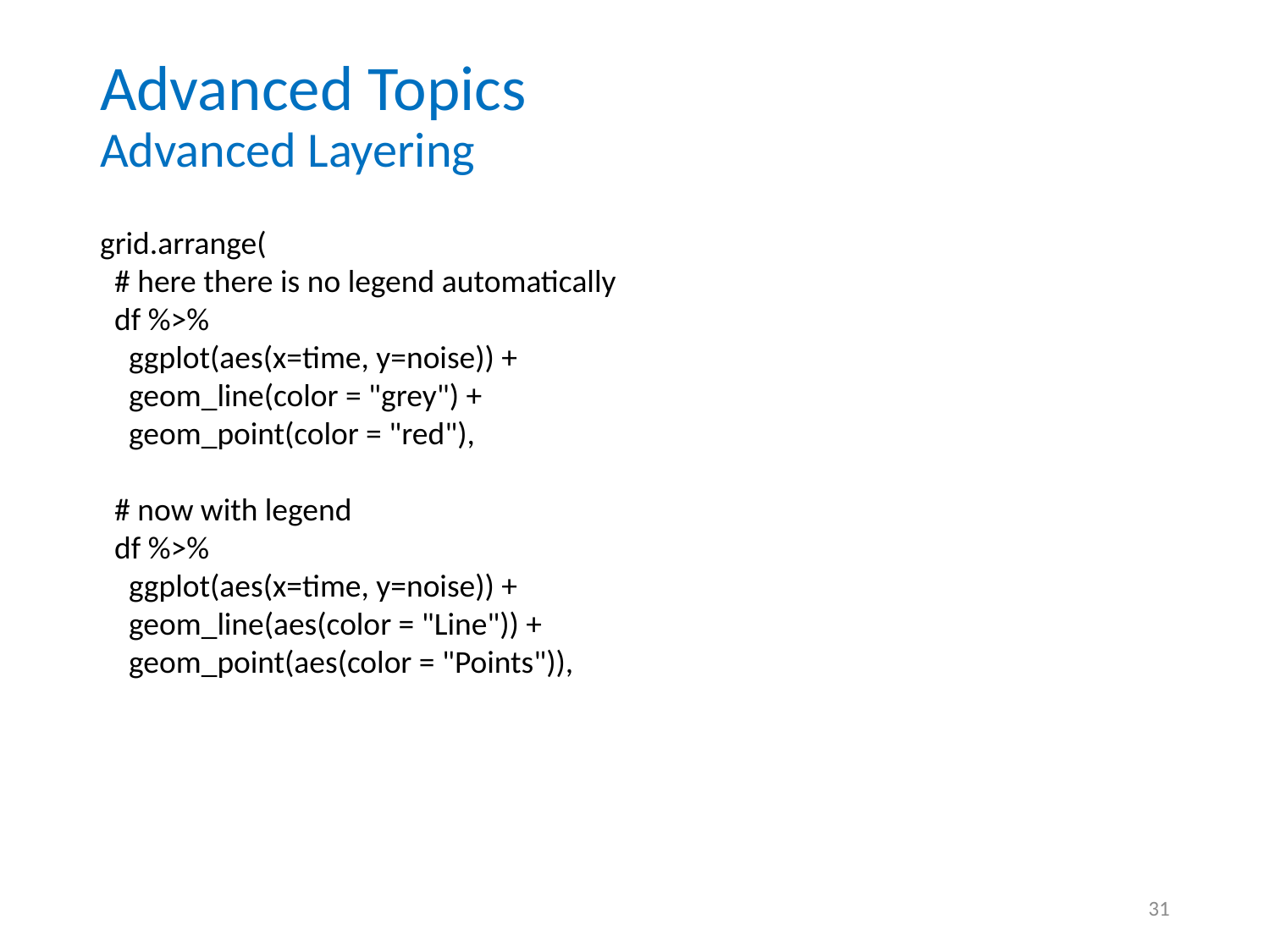

# Advanced Topics Advanced Layering
grid.arrange(
  # here there is no legend automatically
  df %>%
    ggplot(aes(x=time, y=noise)) +
    geom_line(color = "grey") +
    geom_point(color = "red"),

  # now with legend
  df %>%
    ggplot(aes(x=time, y=noise)) +
    geom_line(aes(color = "Line")) +
    geom_point(aes(color = "Points")),
31